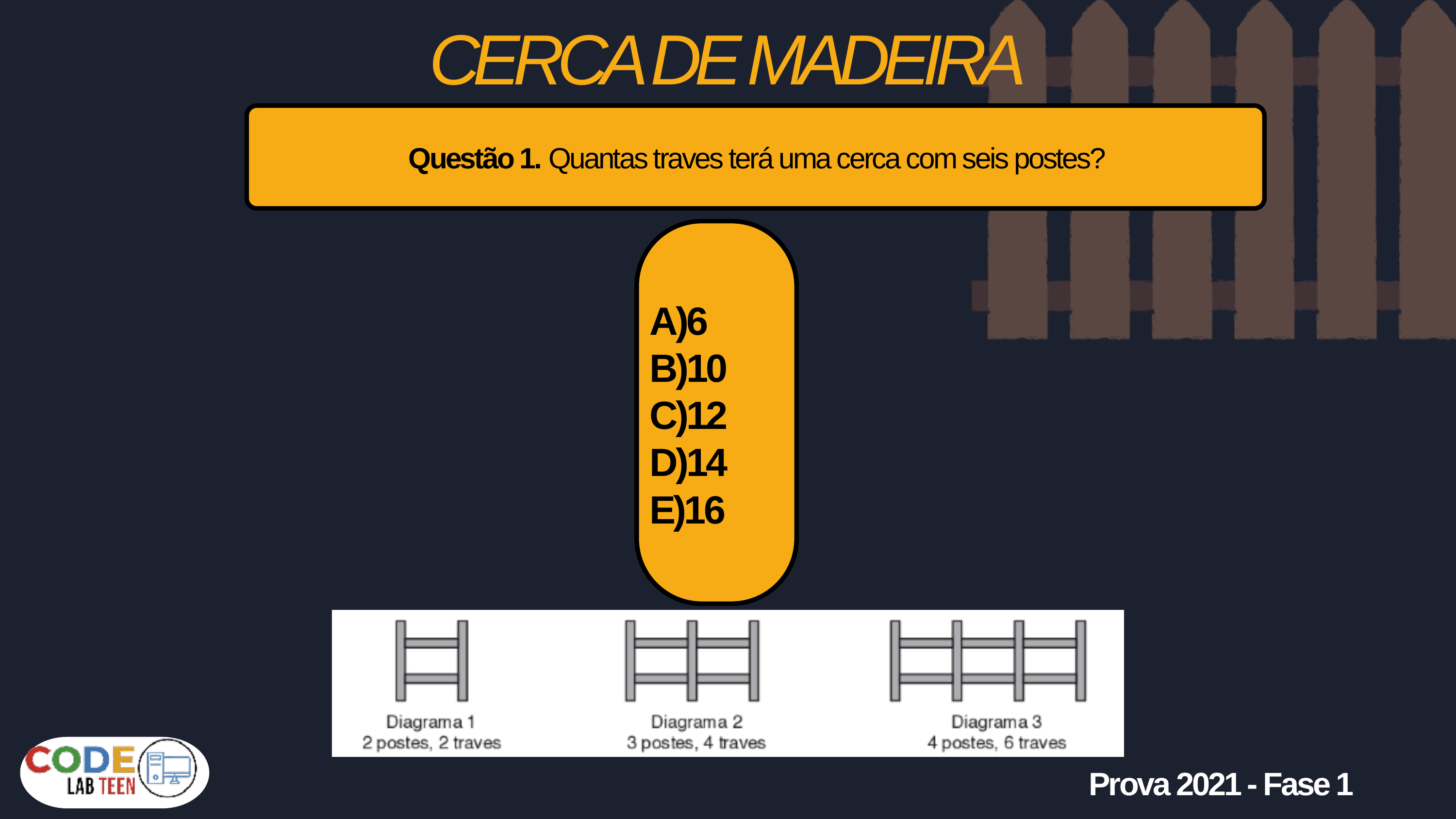

CERCA DE MADEIRA

Questão 1. Quantas traves terá uma cerca com seis postes?

 A)6
 B)10
 C)12
 D)14
 E)16

Prova 2021 - Fase 1